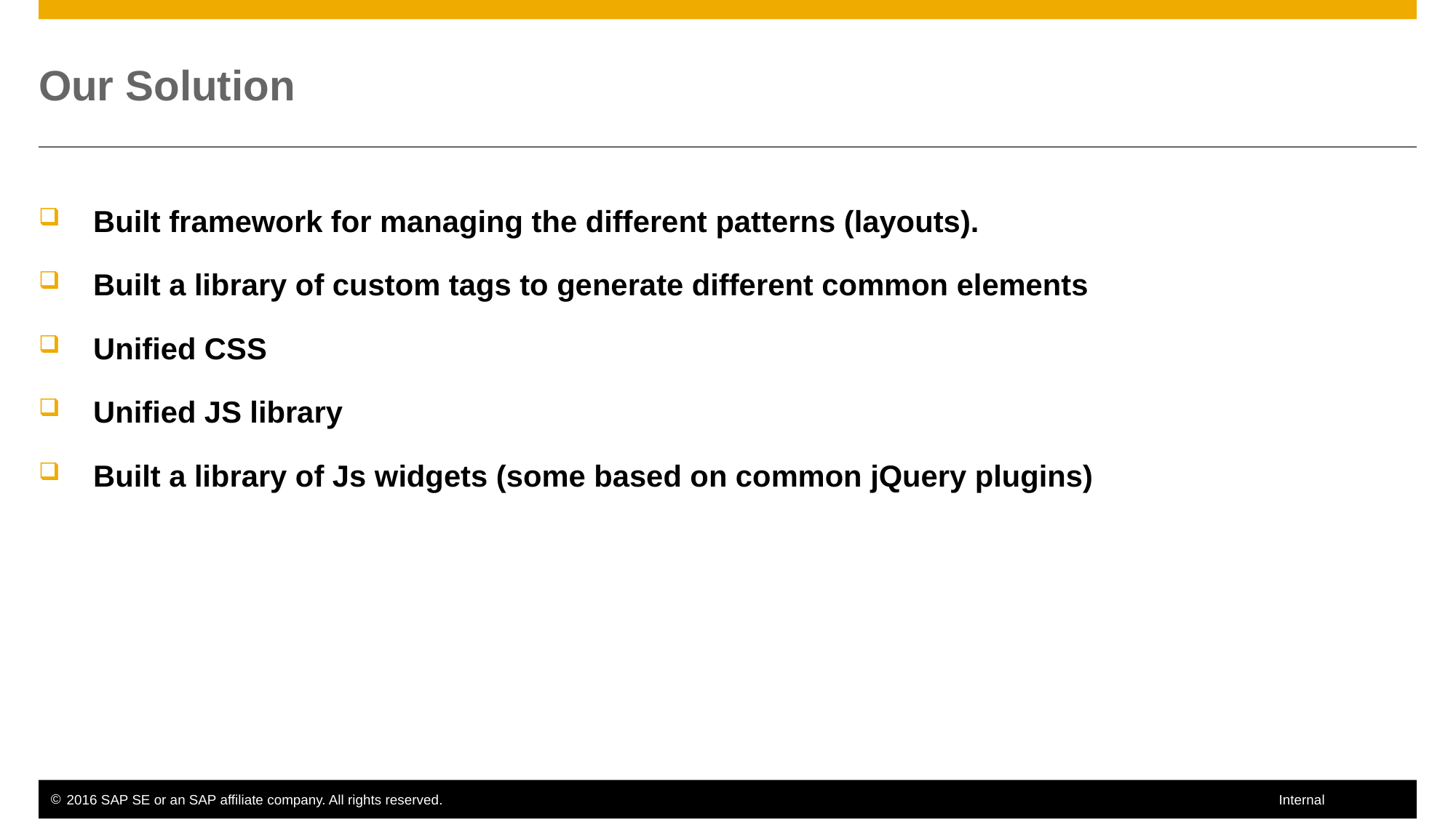

# Our Solution
Built framework for managing the different patterns (layouts).
Built a library of custom tags to generate different common elements
Unified CSS
Unified JS library
Built a library of Js widgets (some based on common jQuery plugins)